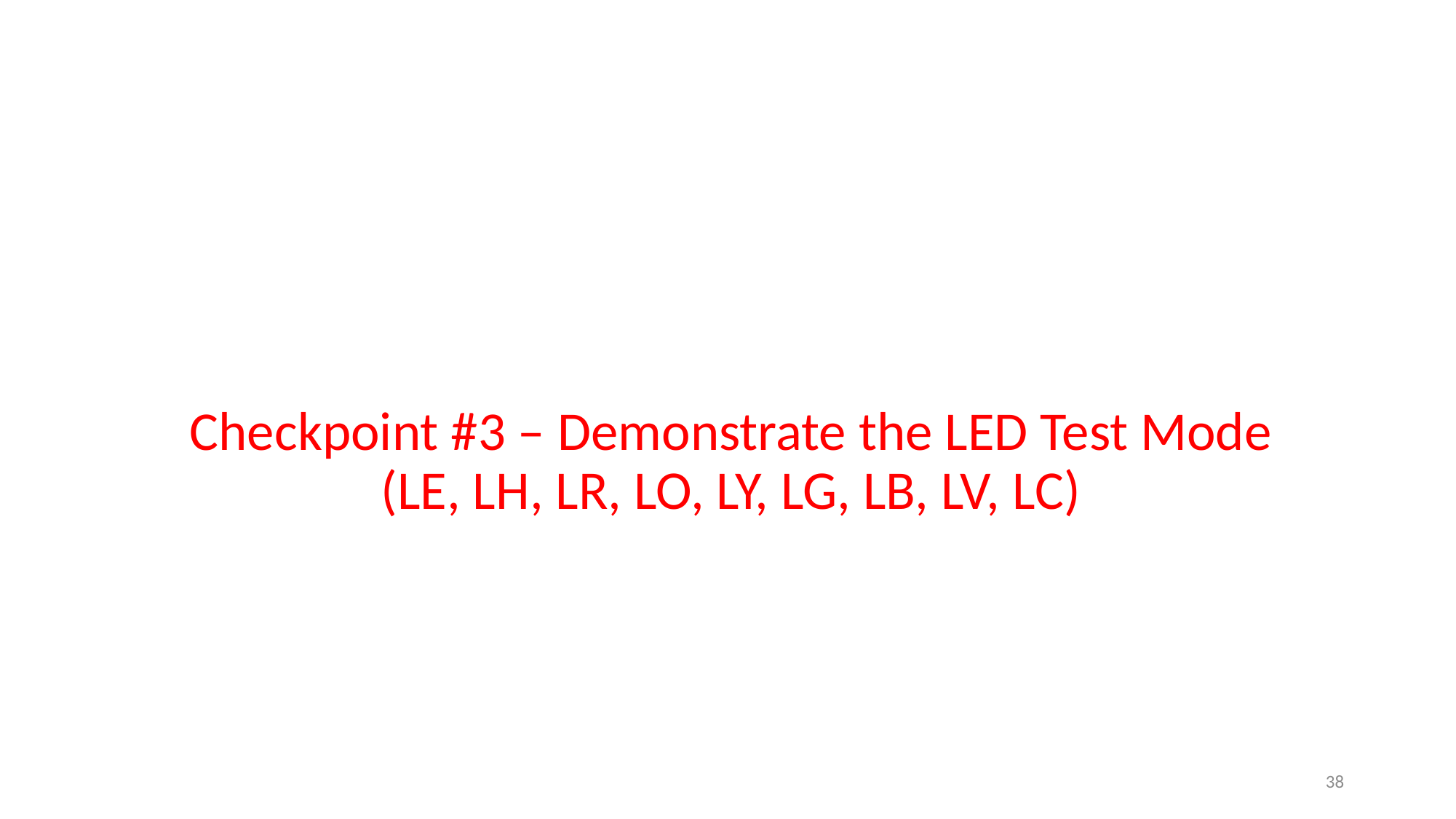

# Checkpoint #3 – Demonstrate the LED Test Mode (LE, LH, LR, LO, LY, LG, LB, LV, LC)
38